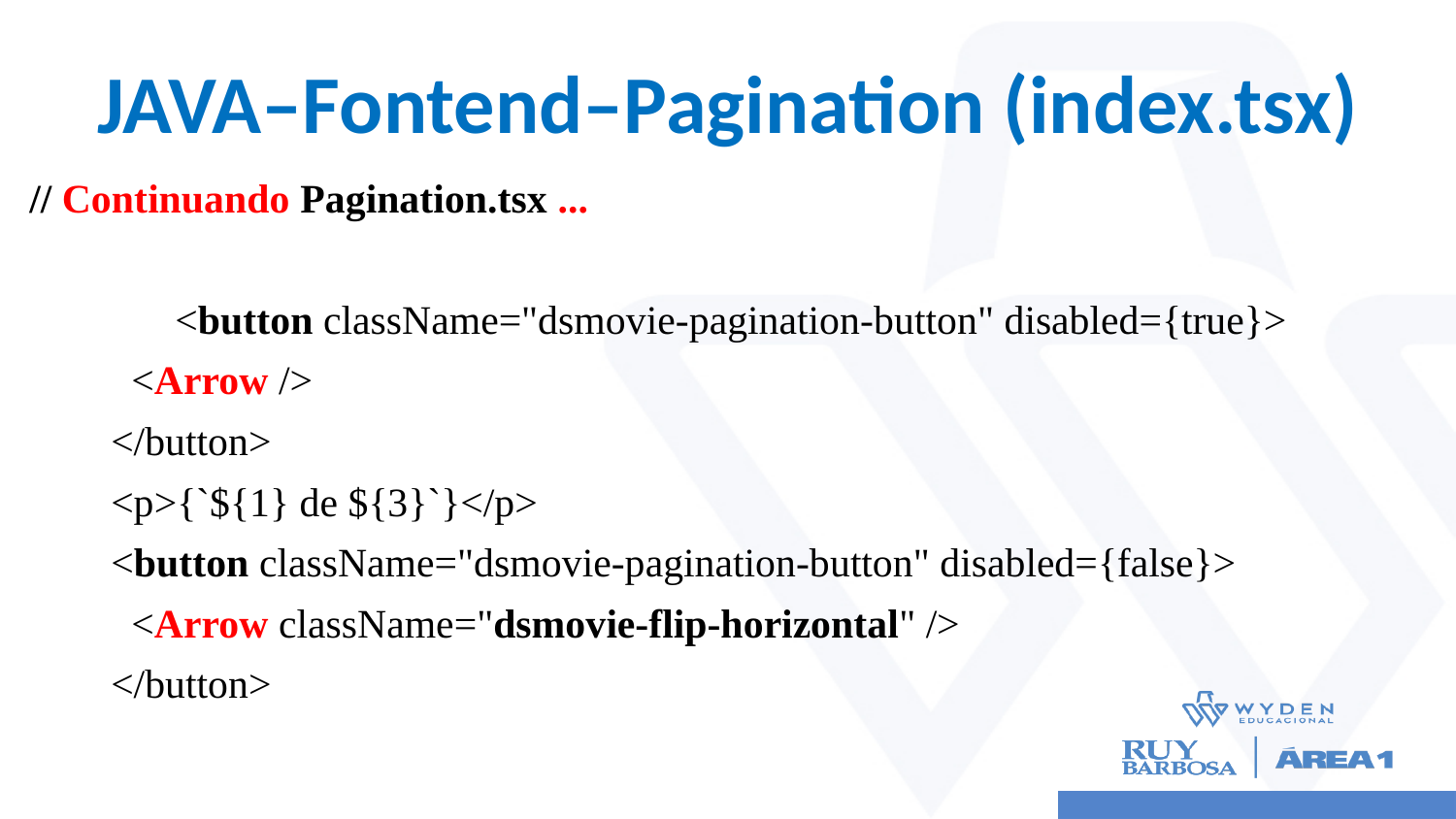

# JAVA–Fontend–Pagination (index.tsx)
// Continuando Pagination.tsx ...

 	<button className="dsmovie-pagination-button" disabled={true}>
          <Arrow />
        </button>
        <p>{`${1} de ${3}`}</p>
        <button className="dsmovie-pagination-button" disabled={false}>
          <Arrow className="dsmovie-flip-horizontal" />
        </button>